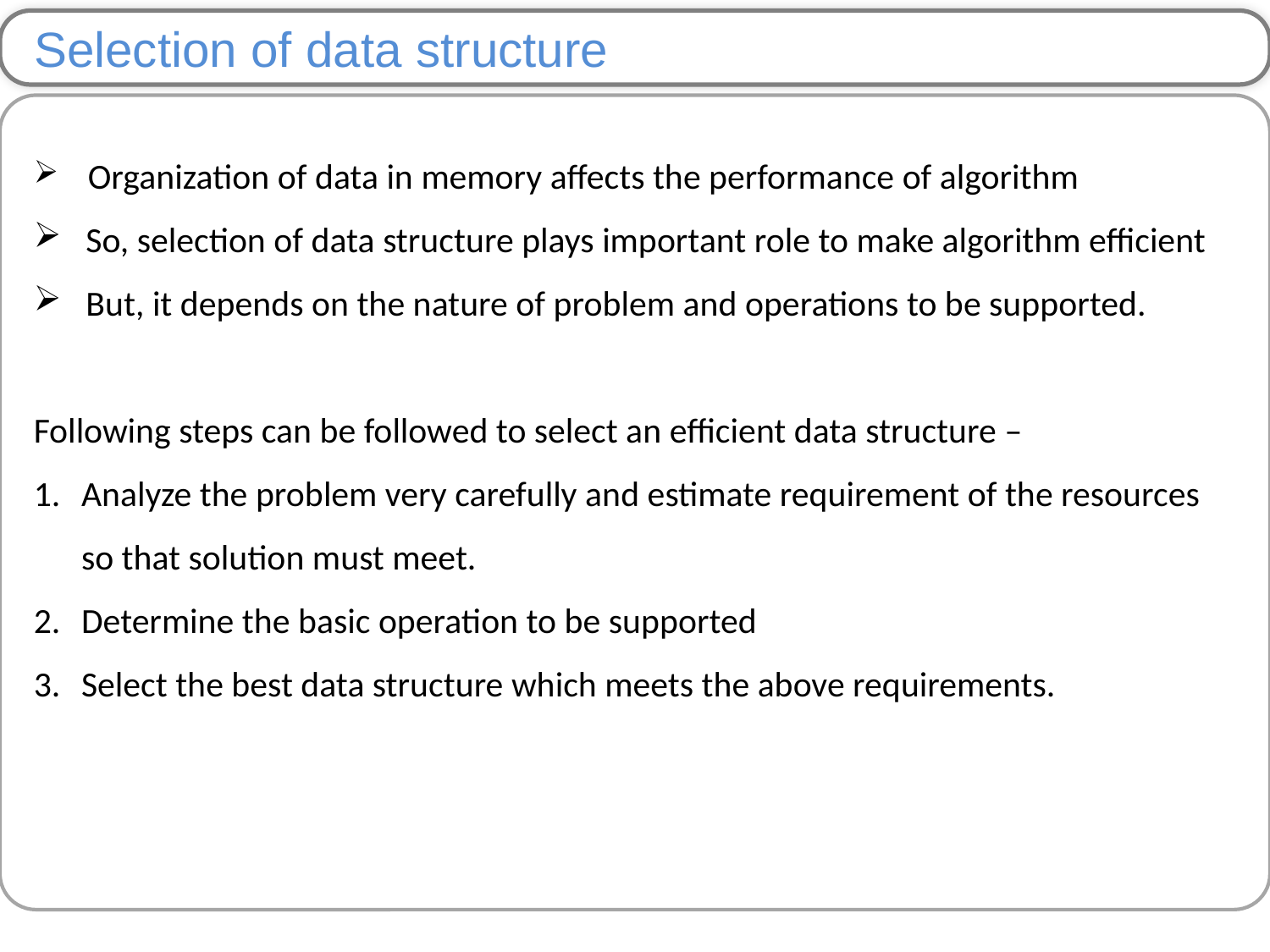

Selection of data structure

    Organization of data in memory affects the performance of algorithm
   So, selection of data structure plays important role to make algorithm efficient
   But, it depends on the nature of problem and operations to be supported.

Following steps can be followed to select an efficient data structure –
Analyze the problem very carefully and estimate requirement of the resources so that solution must meet.
Determine the basic operation to be supported
Select the best data structure which meets the above requirements.